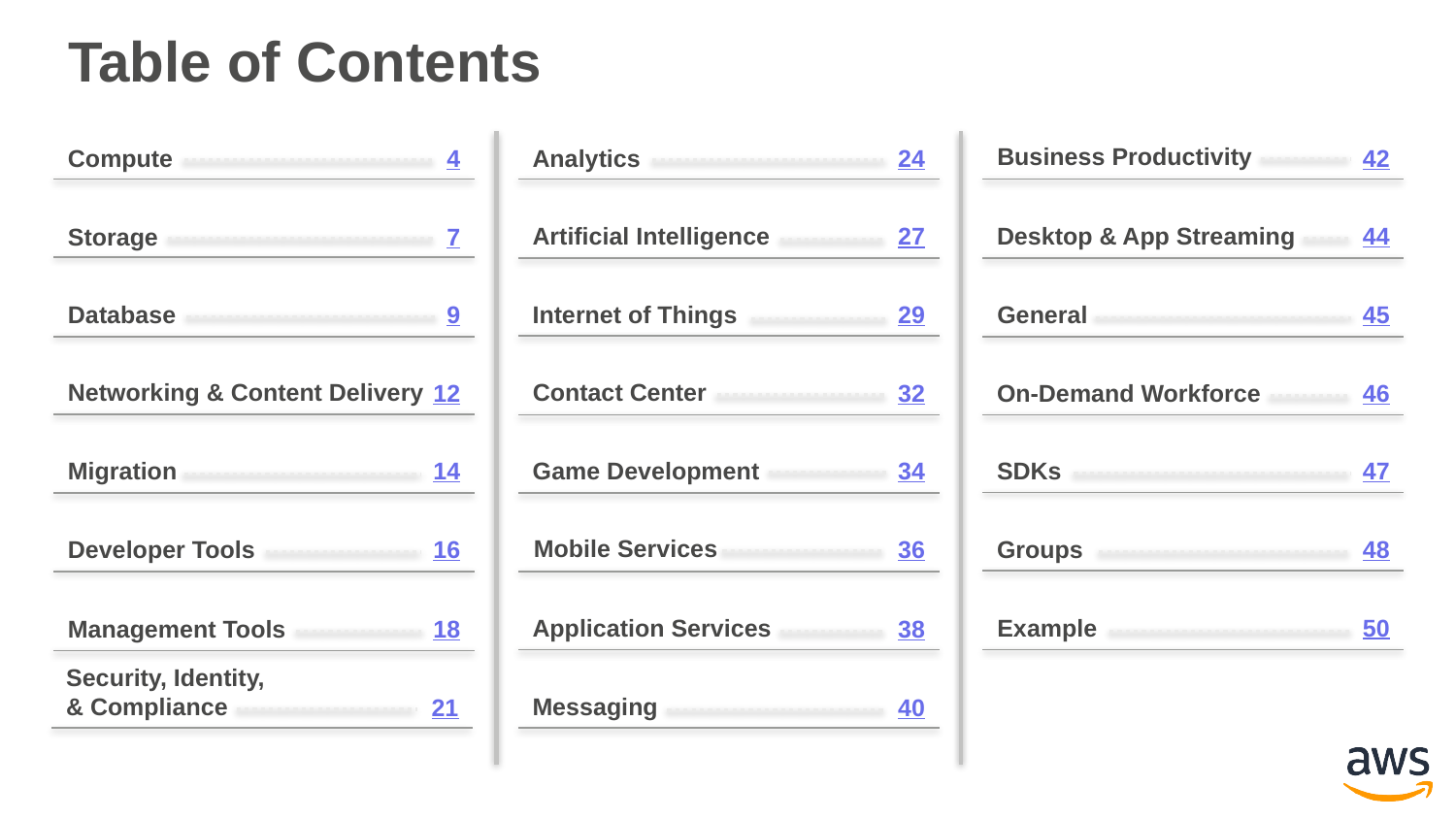

# Table of Contents
Business Productivity
Compute
4
Analytics
24
42
44
Desktop & App Streaming
Artificial Intelligence
27
Storage
7
Internet of Things
29
General
45
Database
9
Contact Center
Networking & Content Delivery
32
On-Demand Workforce
46
12
Game Development
Migration
14
34
SDKs
47
Mobile Services
Developer Tools
16
36
Groups
48
Example
50
Application Services
Management Tools
18
38
Security, Identity,
& Compliance
Messaging
21
40